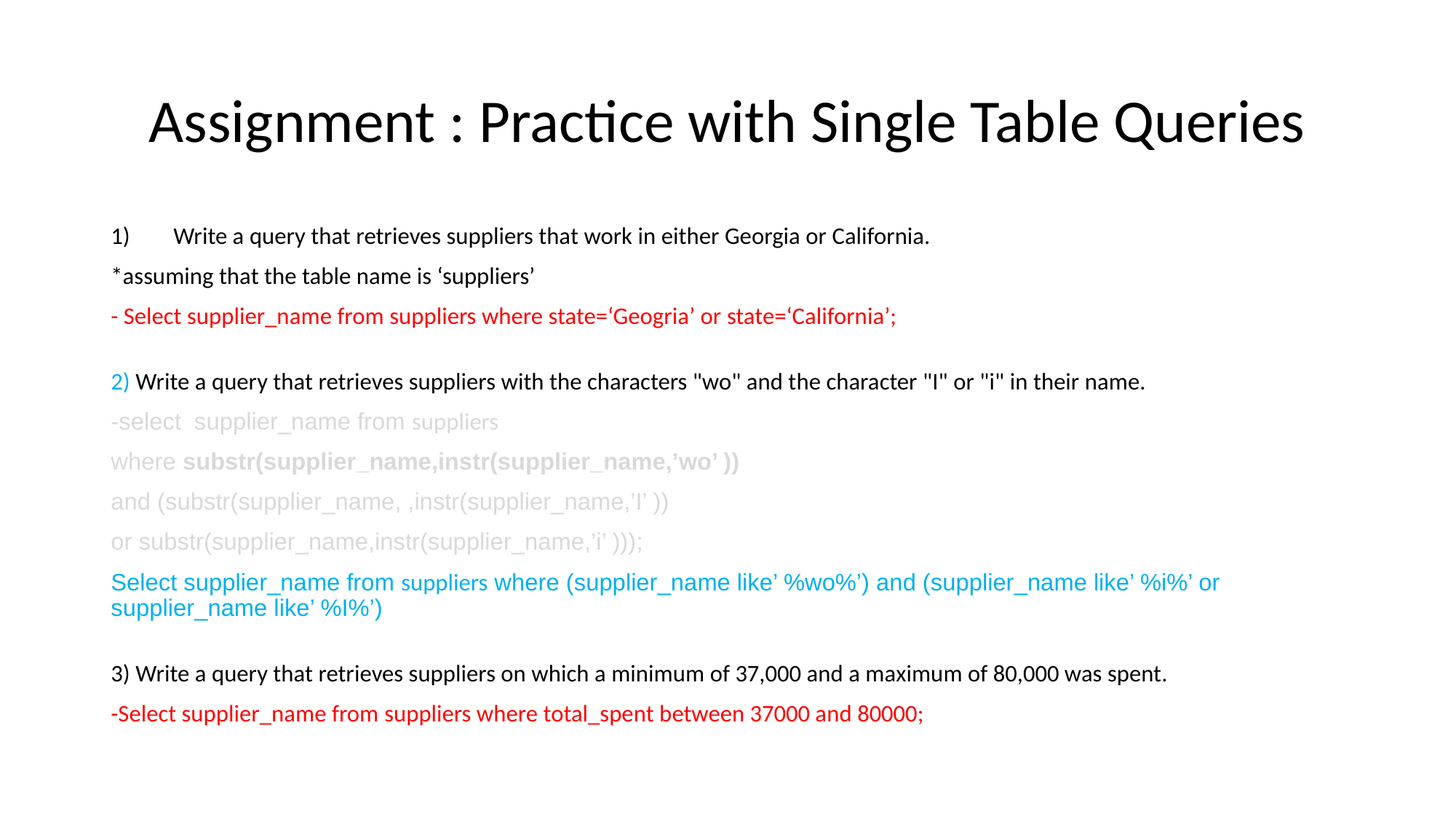

# Assignment : Practice with Single Table Queries
Write a query that retrieves suppliers that work in either Georgia or California.
*assuming that the table name is ‘suppliers’
- Select supplier_name from suppliers where state=‘Geogria’ or state=‘California’;

2) Write a query that retrieves suppliers with the characters "wo" and the character "I" or "i" in their name.
-select  supplier_name from suppliers
where substr(supplier_name,instr(supplier_name,’wo’ ))
and (substr(supplier_name, ,instr(supplier_name,’I’ ))
or substr(supplier_name,instr(supplier_name,’i’ )));
Select supplier_name from suppliers where (supplier_name like’ %wo%’) and (supplier_name like’ %i%’ or supplier_name like’ %I%’)

3) Write a query that retrieves suppliers on which a minimum of 37,000 and a maximum of 80,000 was spent.
-Select supplier_name from suppliers where total_spent between 37000 and 80000;